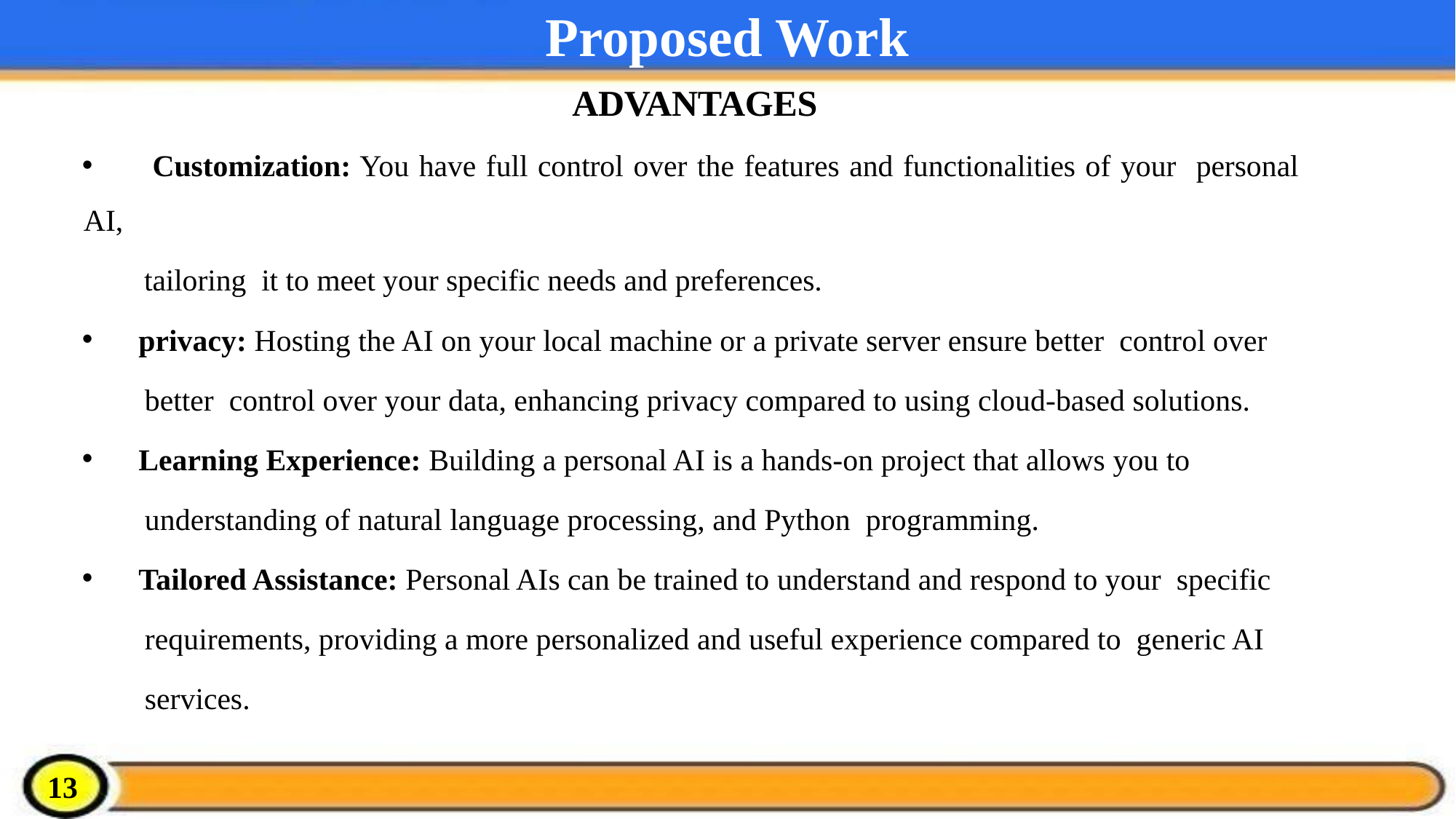

# Proposed Work

                                                       ADVANTAGES
      Customization: You have full control over the features and functionalities of your  personal AI,
        tailoring  it to meet your specific needs and preferences.
      privacy: Hosting the AI on your local machine or a private server ensure better  control over
        better  control over your data, enhancing privacy compared to using cloud-based solutions.
      Learning Experience: Building a personal AI is a hands-on project that allows you to
        understanding of natural language processing, and Python  programming.
      Tailored Assistance: Personal AIs can be trained to understand and respond to your  specific
        requirements, providing a more personalized and useful experience compared to  generic AI
        services.

13